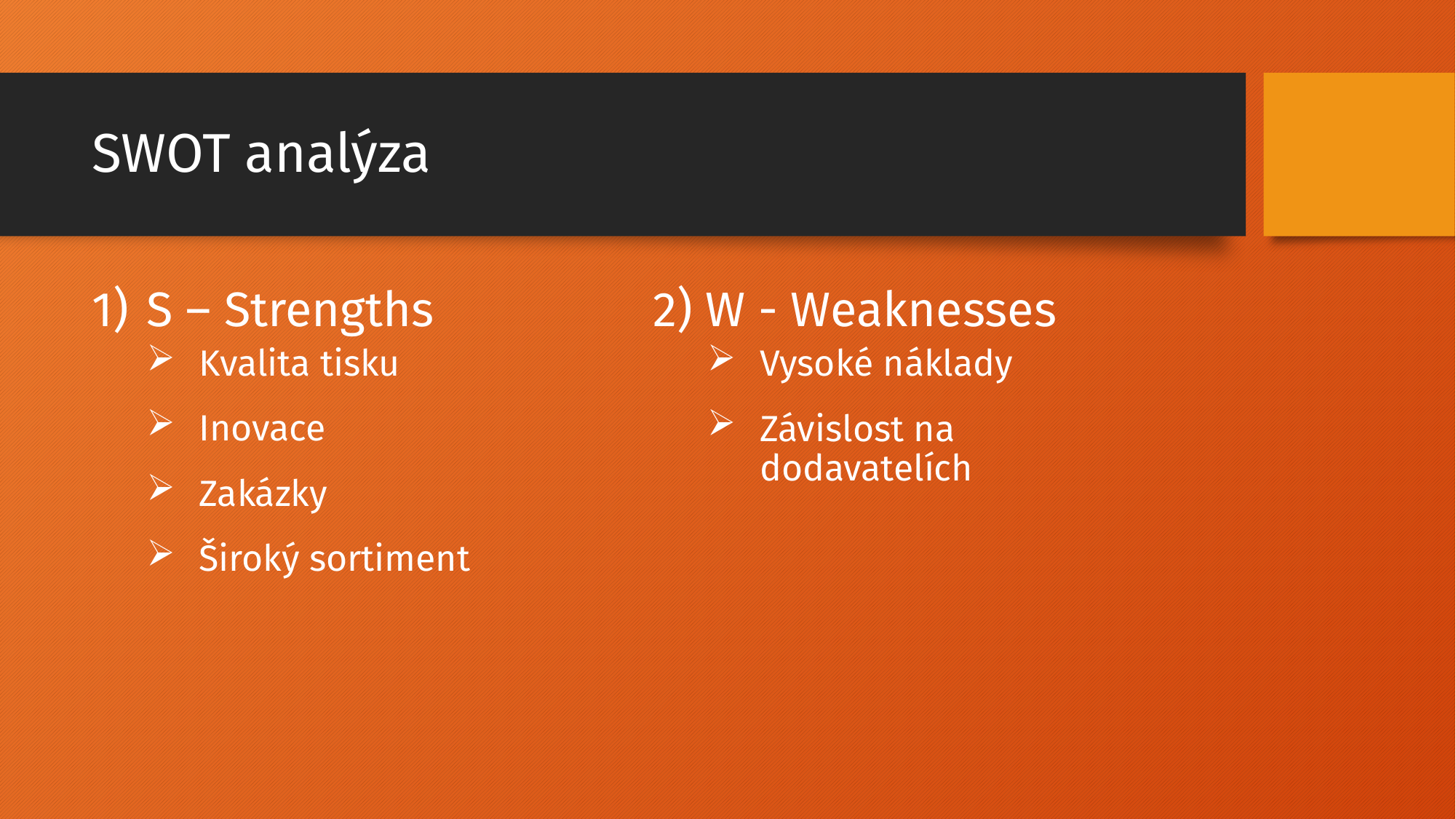

# SWOT analýza
S – Strengths
Kvalita tisku
Inovace
Zakázky
Široký sortiment
2) W - Weaknesses
Vysoké náklady
Závislost na dodavatelích